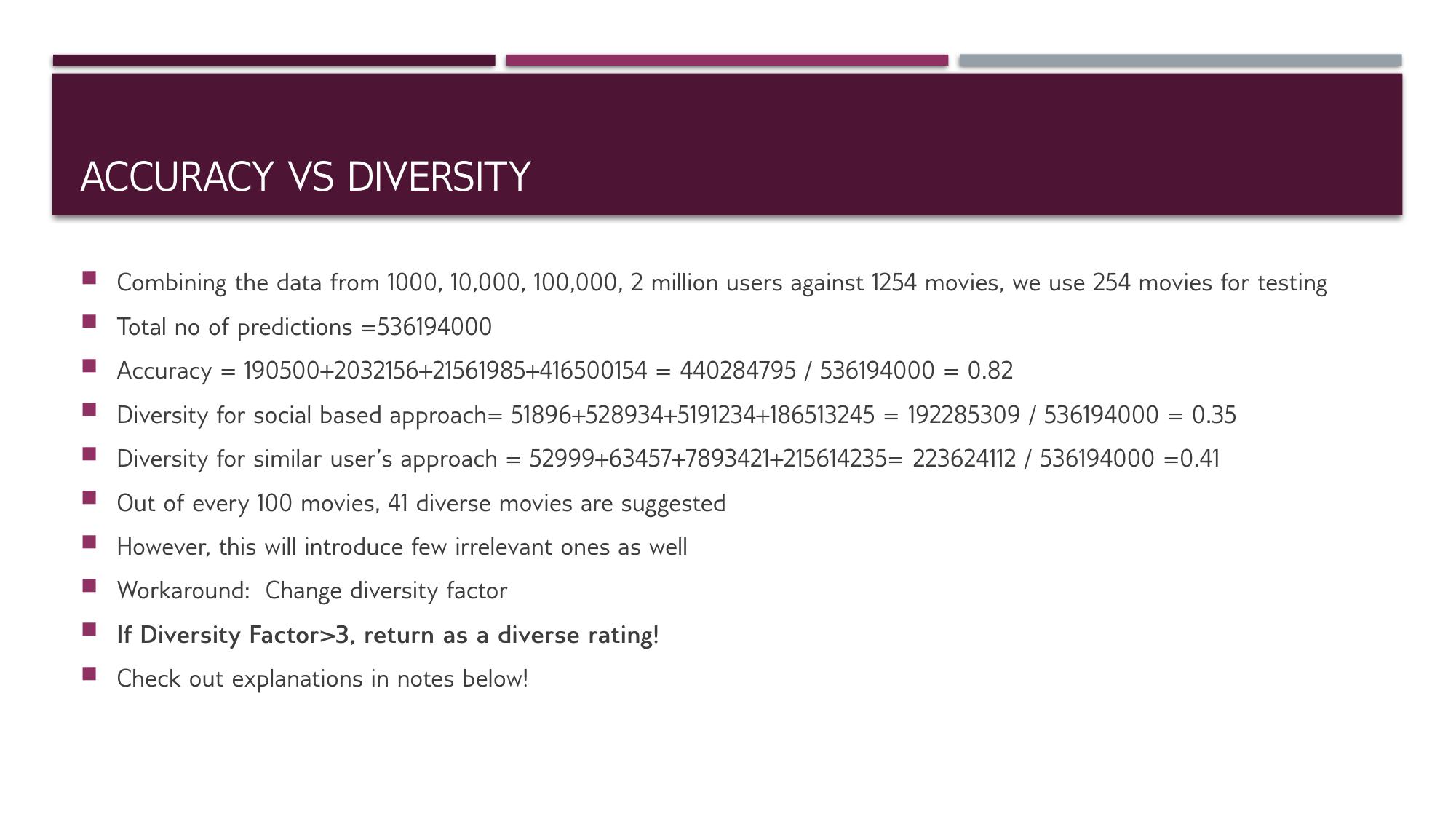

# Accuracy Vs Diversity
Combining the data from 1000, 10,000, 100,000, 2 million users against 1254 movies, we use 254 movies for testing
Total no of predictions =536194000
Accuracy = 190500+2032156+21561985+416500154 = 440284795 / 536194000 = 0.82
Diversity for social based approach= 51896+528934+5191234+186513245 = 192285309 / 536194000 = 0.35
Diversity for similar user’s approach = 52999+63457+7893421+215614235= 223624112 / 536194000 =0.41
Out of every 100 movies, 41 diverse movies are suggested
However, this will introduce few irrelevant ones as well
Workaround:  Change diversity factor
If Diversity Factor>3, return as a diverse rating!
Check out explanations in notes below!